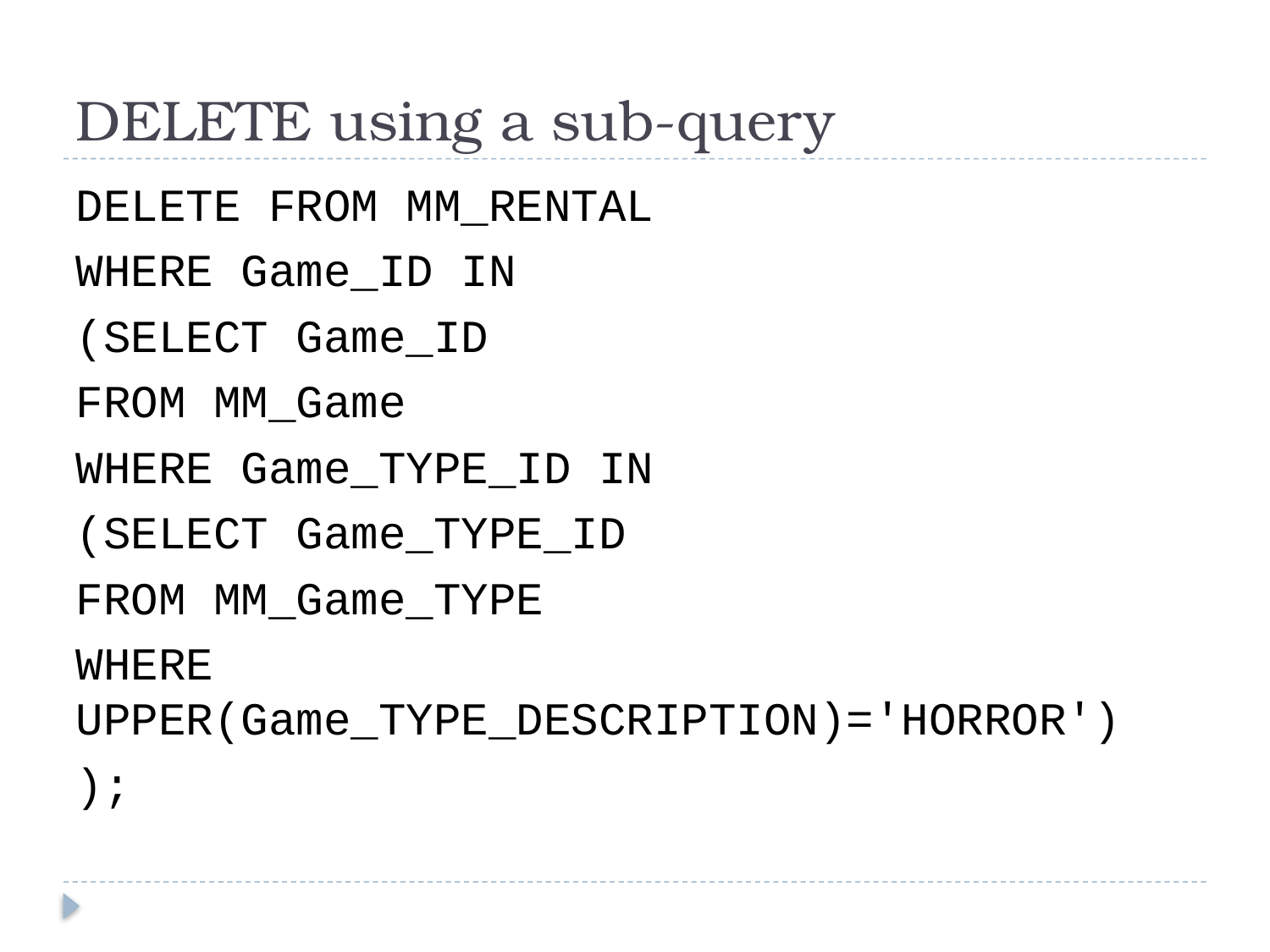

# DELETE using a sub-query
DELETE FROM MM_RENTAL
WHERE Game_ID IN
(SELECT Game_ID
FROM MM_Game
WHERE Game_TYPE_ID IN
(SELECT Game_TYPE_ID
FROM MM_Game_TYPE
WHERE UPPER(Game_TYPE_DESCRIPTION)='HORROR')
);